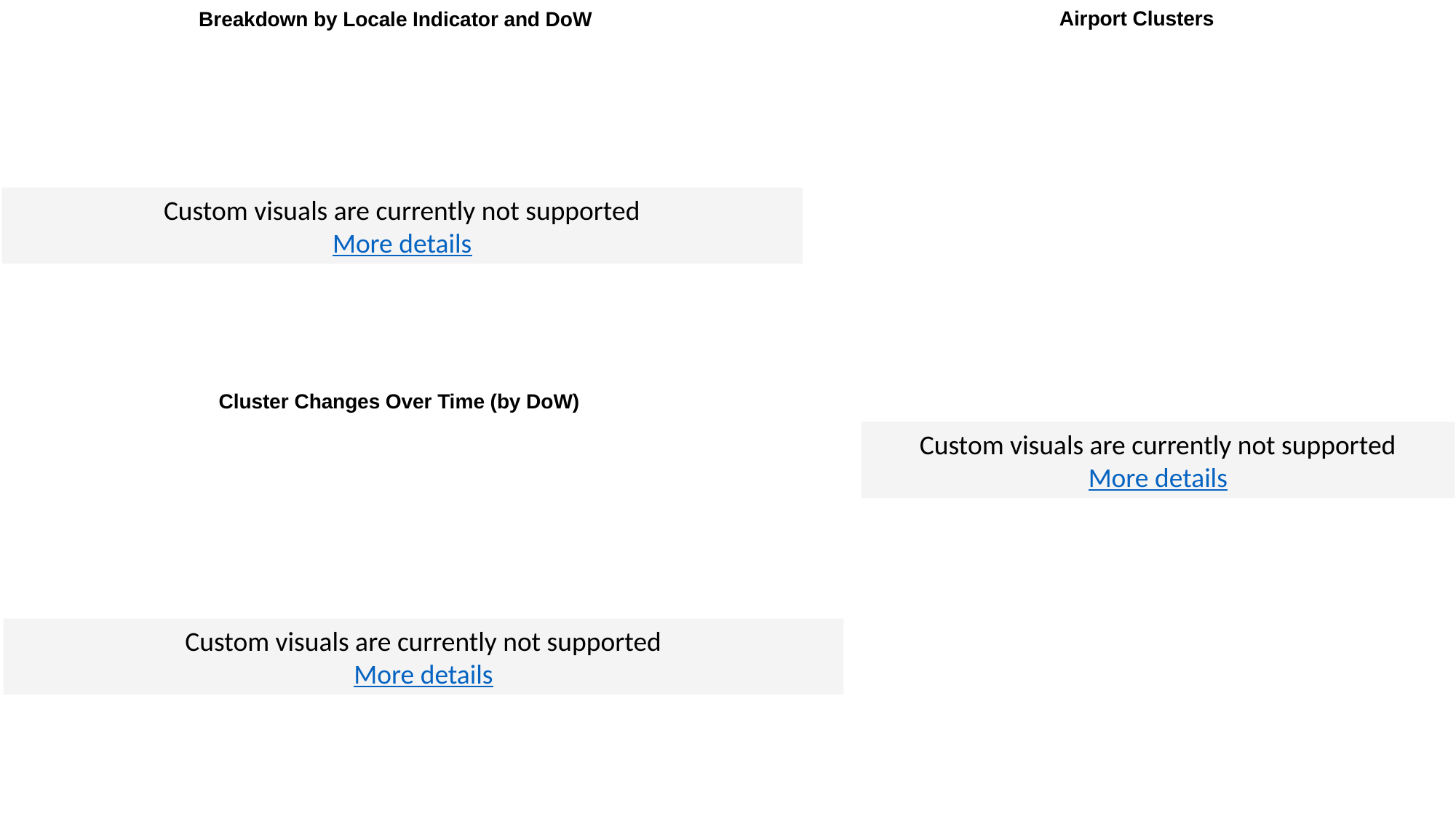

Airport Clusters
Breakdown by Locale Indicator and DoW
Custom visuals are currently not supported
More details
Custom visuals are currently not supported
More details
Cluster Changes Over Time (by DoW)
Custom visuals are currently not supported
More details